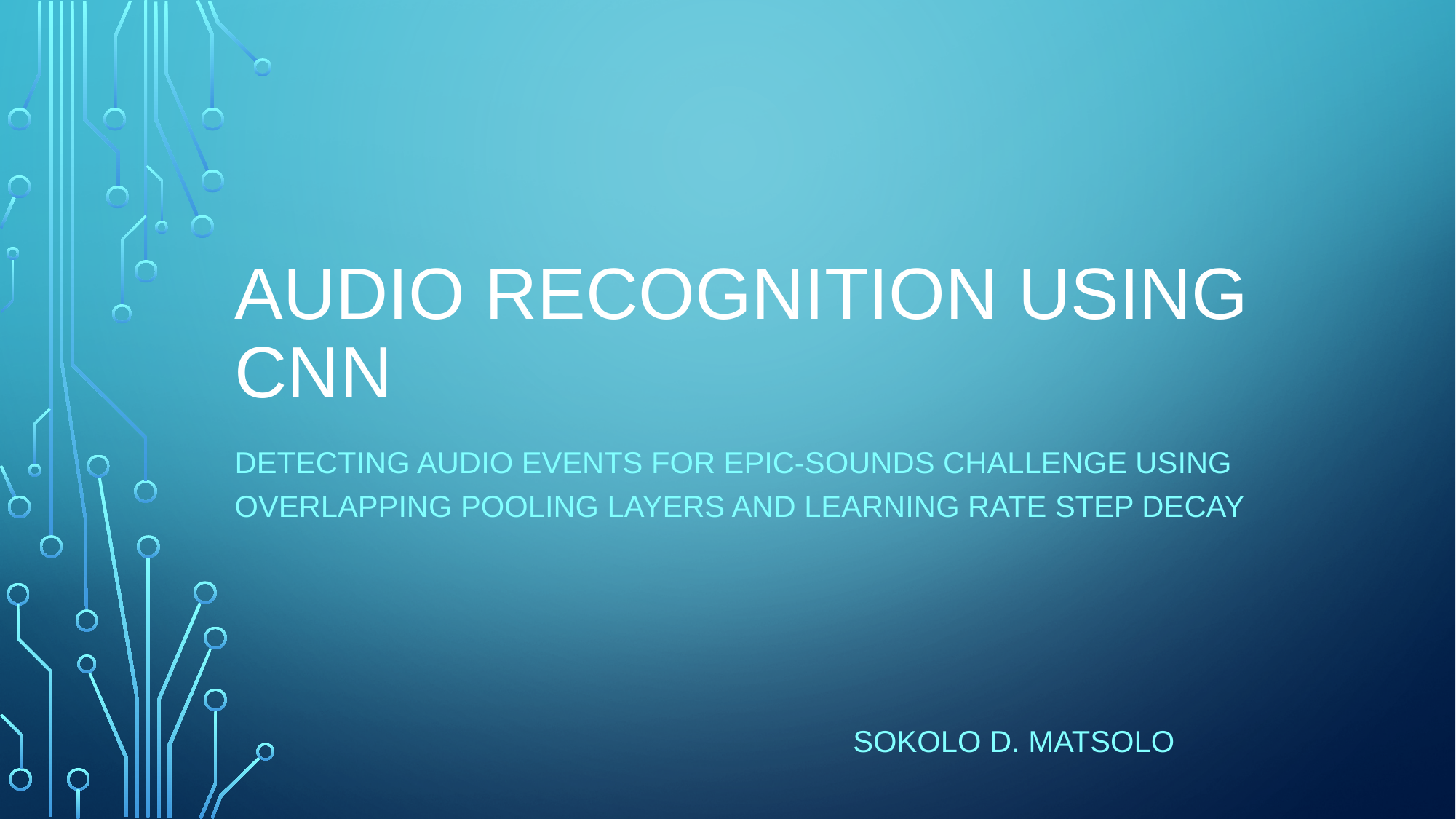

# Audio Recognition using CNN
Detecting Audio events for epic-sounds challenge using Overlapping pooling layers and learning rate step decay

Sokolo d. Matsolo